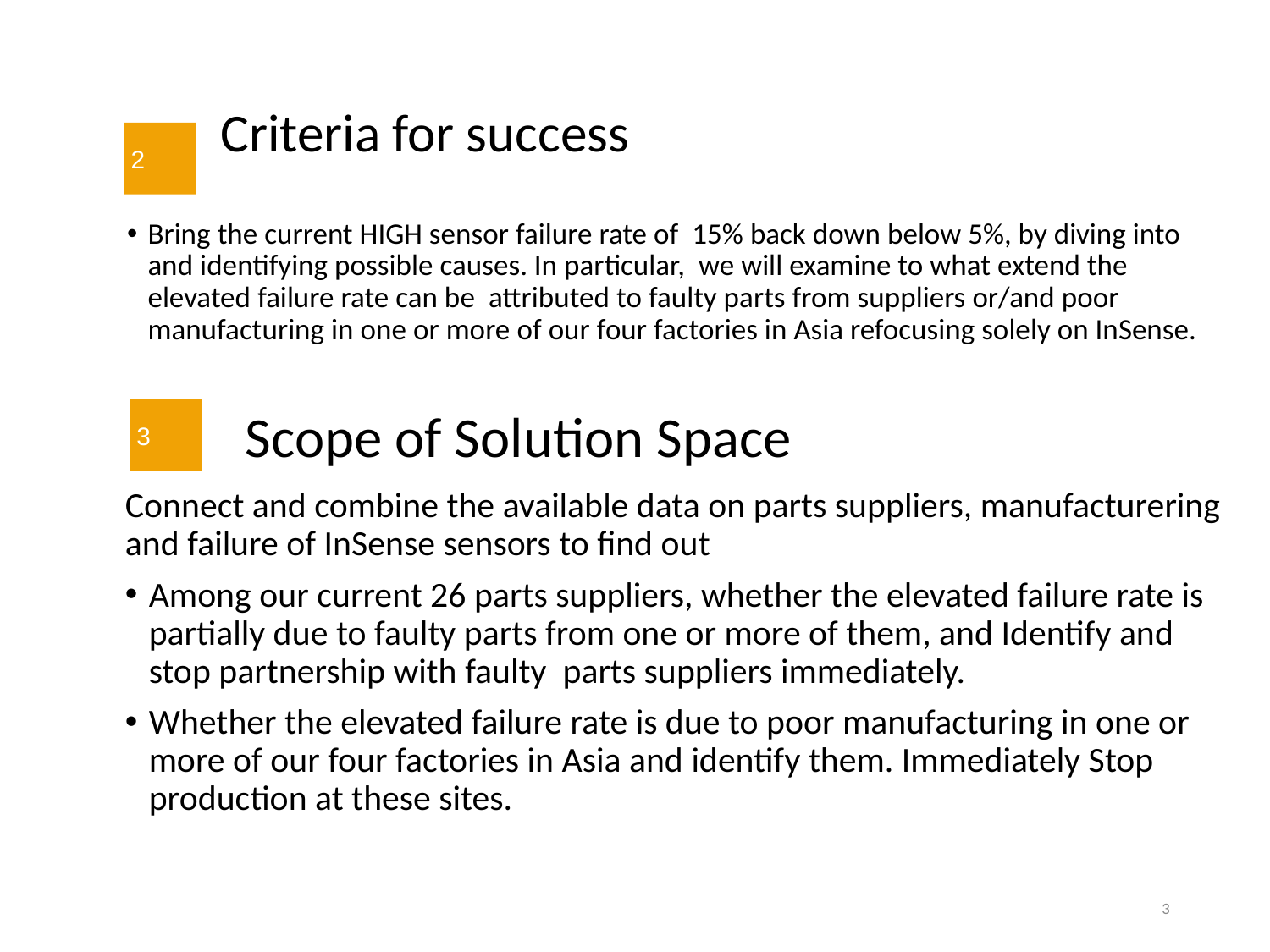

# Criteria for success
2
Bring the current HIGH sensor failure rate of  15% back down below 5%, by diving into and identifying possible causes. In particular,  we will examine to what extend the elevated failure rate can be  attributed to faulty parts from suppliers or/and poor manufacturing in one or more of our four factories in Asia refocusing solely on InSense.
Scope of Solution Space
3
Connect and combine the available data on parts suppliers, manufacturering and failure of InSense sensors to find out
Among our current 26 parts suppliers, whether the elevated failure rate is partially due to faulty parts from one or more of them, and Identify and stop partnership with faulty  parts suppliers immediately.
Whether the elevated failure rate is due to poor manufacturing in one or more of our four factories in Asia and identify them. Immediately Stop production at these sites.

3